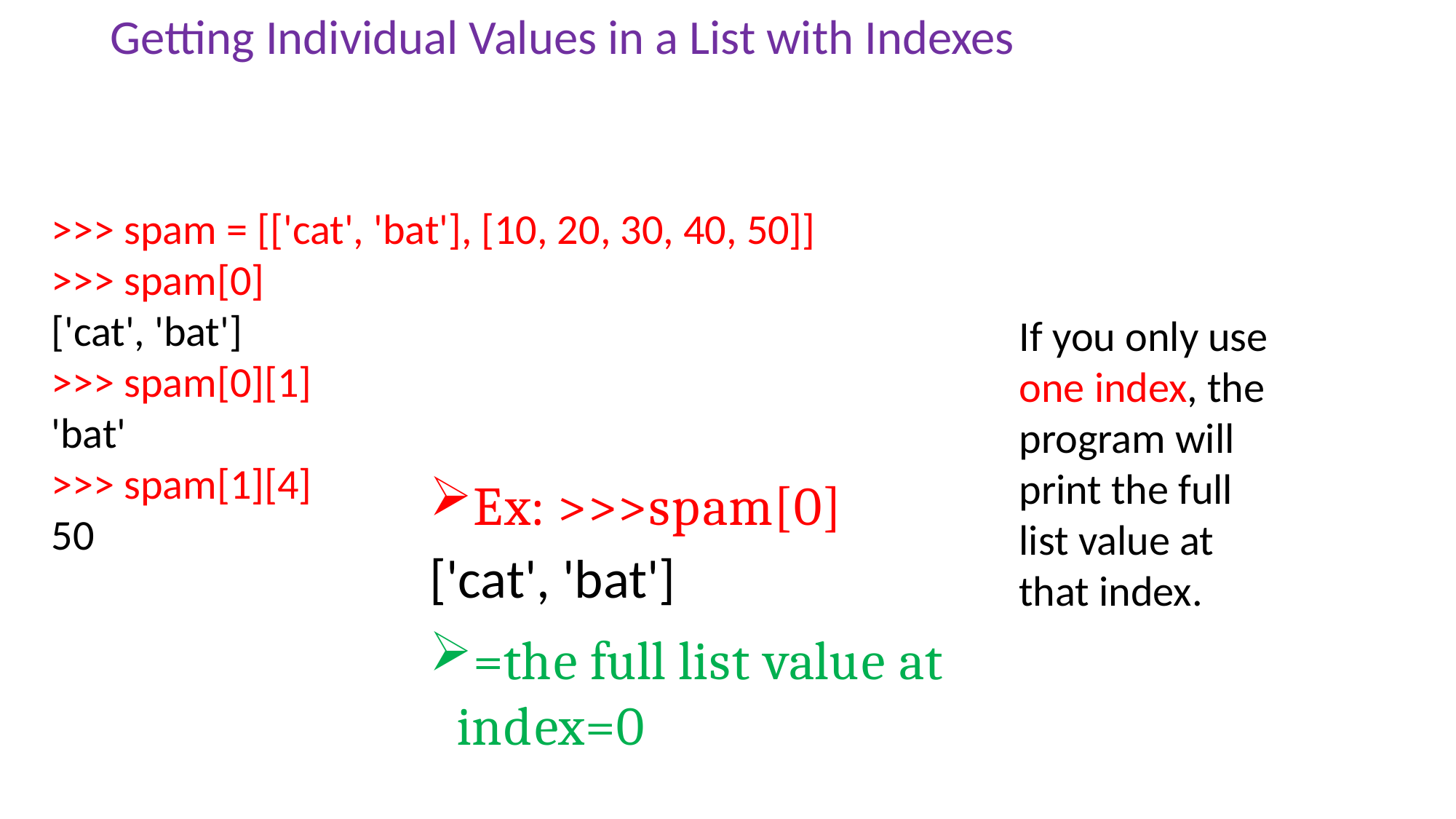

# Getting Individual Values in a List with Indexes
>>> spam = [['cat', 'bat'], [10, 20, 30, 40, 50]]
>>> spam[0]
['cat', 'bat']
>>> spam[0][1]
'bat'
>>> spam[1][4]
50

Ex: >>>spam[0]
['cat', 'bat']
=the full list value at index=0
If you only use one index, the
program will print the full list value at that index.